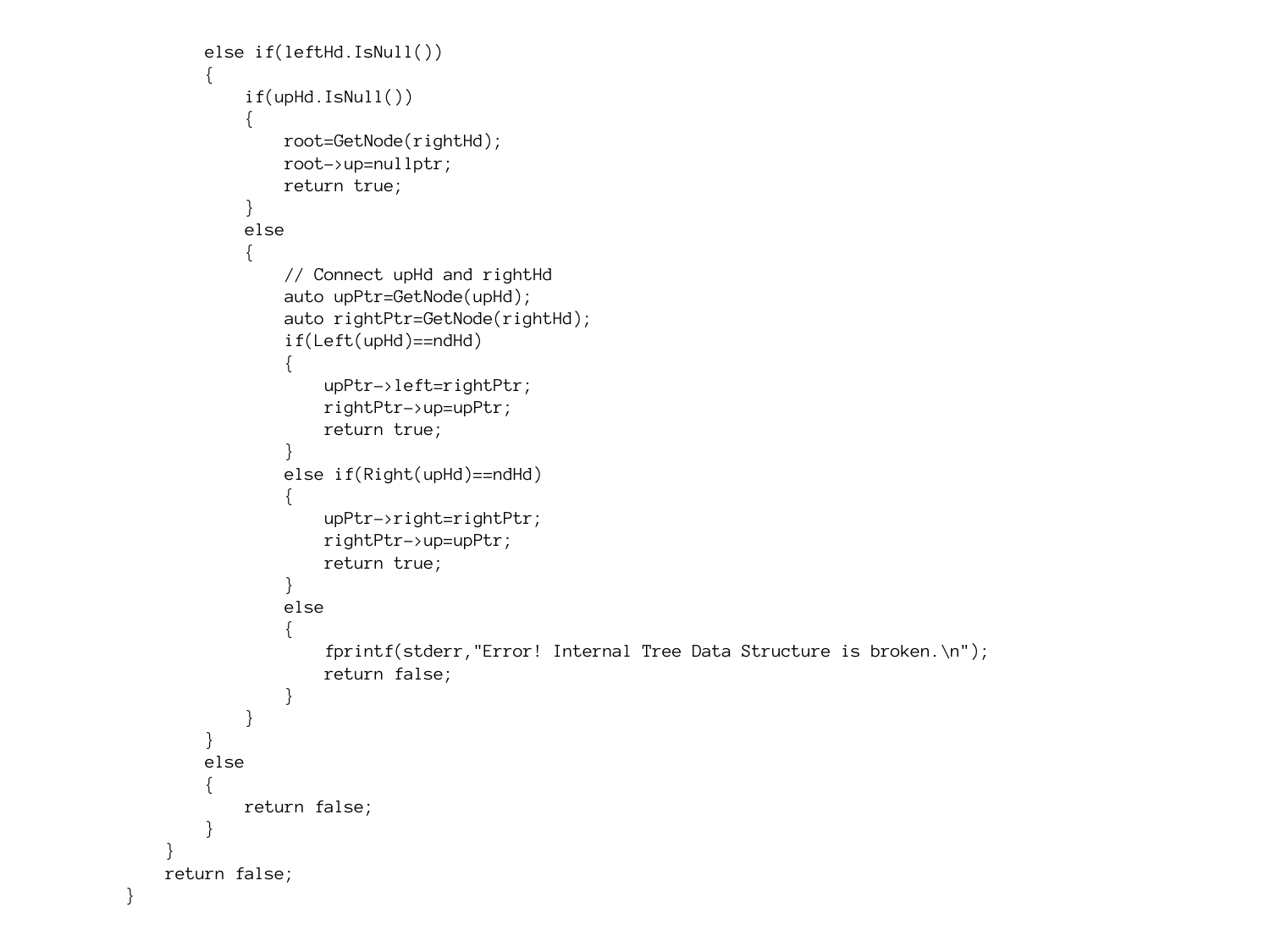

else if(leftHd.IsNull())
            {
                if(upHd.IsNull())
                {
                    root=GetNode(rightHd);
                    root->up=nullptr;
                    return true;
                }
                else
                {
                    // Connect upHd and rightHd
                    auto upPtr=GetNode(upHd);
                    auto rightPtr=GetNode(rightHd);
                    if(Left(upHd)==ndHd)
                    {
                        upPtr->left=rightPtr;
                        rightPtr->up=upPtr;
                        return true;
                    }
                    else if(Right(upHd)==ndHd)
                    {
                        upPtr->right=rightPtr;
                        rightPtr->up=upPtr;
                        return true;
                    }
                    else
                    {
                        fprintf(stderr,"Error! Internal Tree Data Structure is broken.\n");
                        return false;
                    }
                }
            }
            else
            {
                return false;
            }
        }
        return false;
    }